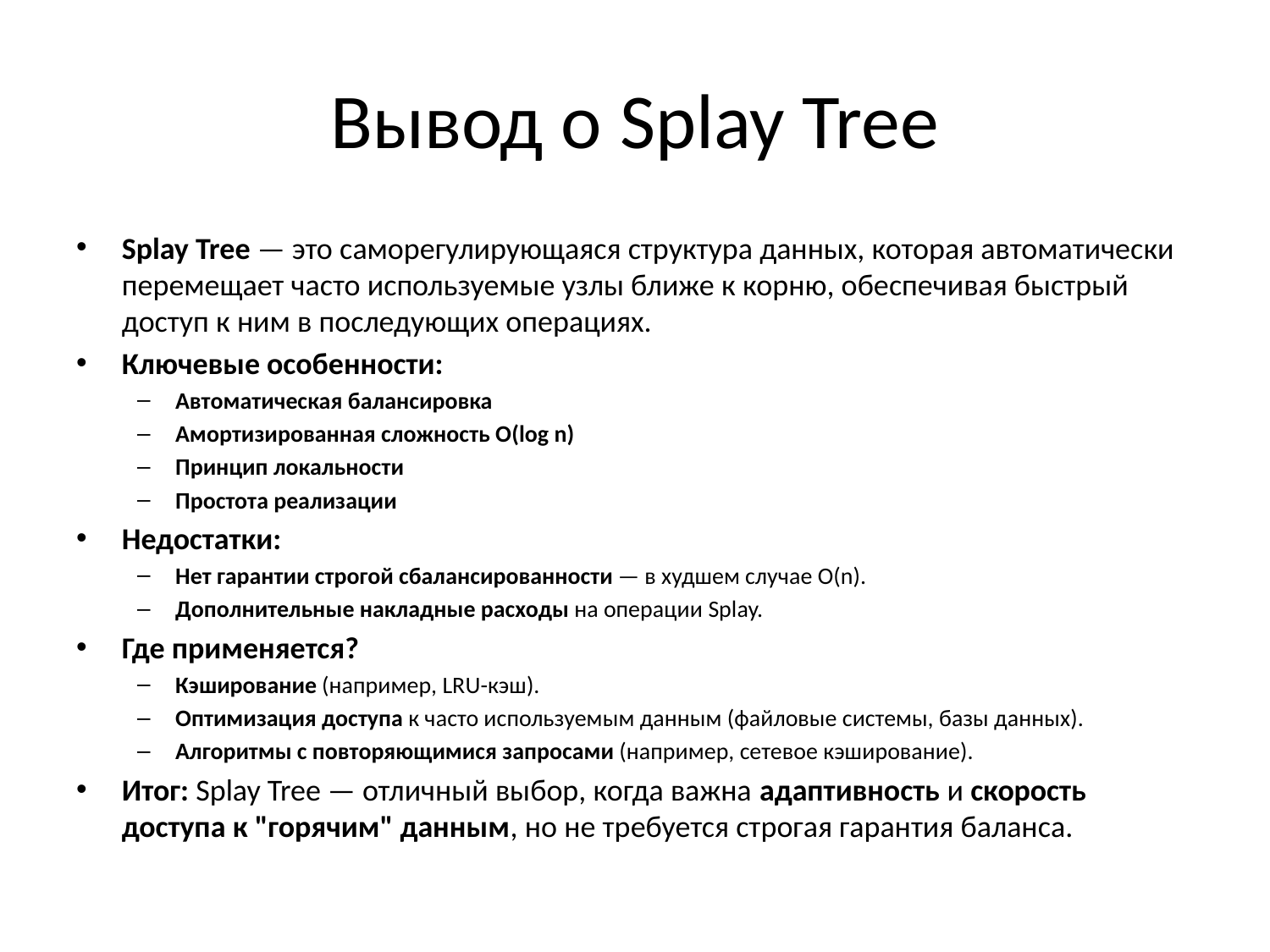

# Вывод о Splay Tree
Splay Tree — это саморегулирующаяся структура данных, которая автоматически перемещает часто используемые узлы ближе к корню, обеспечивая быстрый доступ к ним в последующих операциях.
Ключевые особенности:
Автоматическая балансировка
Амортизированная сложность O(log n)
Принцип локальности
Простота реализации
Недостатки:
Нет гарантии строгой сбалансированности — в худшем случае O(n).
Дополнительные накладные расходы на операции Splay.
Где применяется?
Кэширование (например, LRU-кэш).
Оптимизация доступа к часто используемым данным (файловые системы, базы данных).
Алгоритмы с повторяющимися запросами (например, сетевое кэширование).
Итог: Splay Tree — отличный выбор, когда важна адаптивность и скорость доступа к "горячим" данным, но не требуется строгая гарантия баланса.